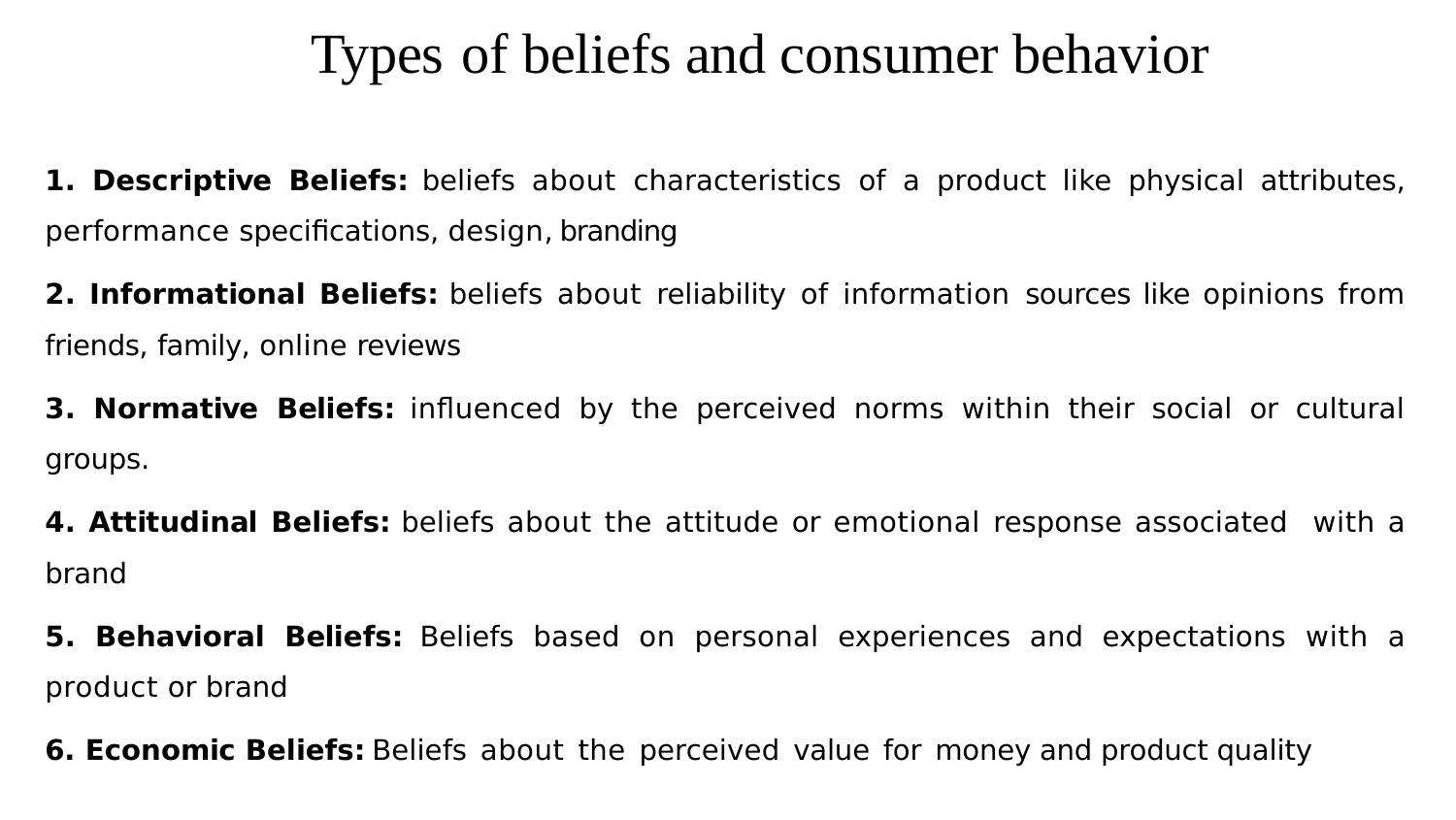

# Types	of beliefs and consumer behavior
1. Descriptive Beliefs: beliefs about characteristics of a product like physical attributes, performance specifications, design, branding
2. Informational Beliefs: beliefs about reliability of information sources like opinions from friends, family, online reviews
3. Normative Beliefs: influenced by the perceived norms within their social or cultural groups.
4. Attitudinal Beliefs: beliefs about the attitude or emotional response associated  with a brand
5. Behavioral Beliefs: Beliefs based on personal experiences and expectations with a product or brand
6. Economic Beliefs: Beliefs about the perceived value for money and product quality